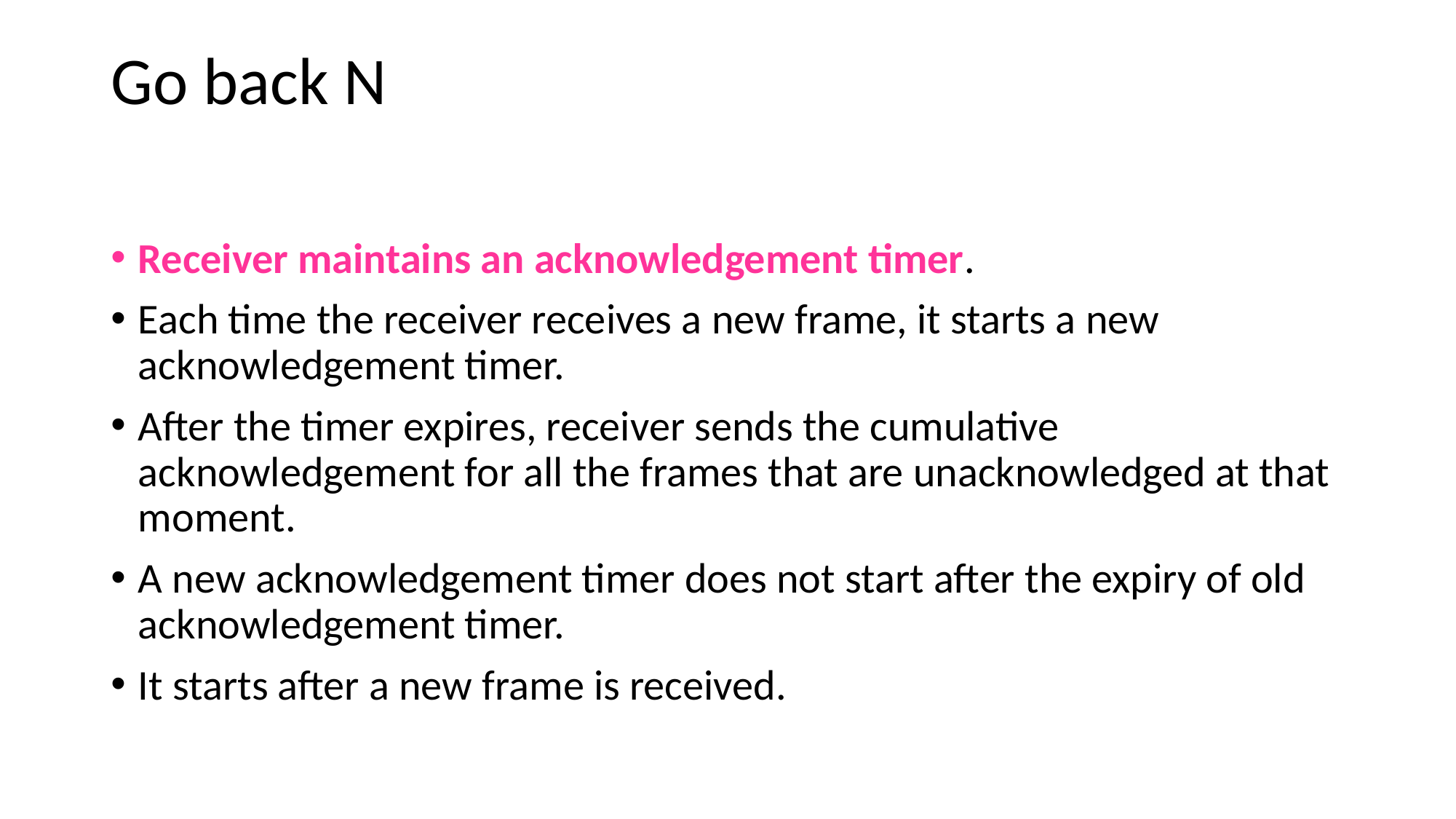

# Go back N

Receiver maintains an acknowledgement timer.
Each time the receiver receives a new frame, it starts a new acknowledgement timer.
After the timer expires, receiver sends the cumulative acknowledgement for all the frames that are unacknowledged at that moment.
A new acknowledgement timer does not start after the expiry of old acknowledgement timer.
It starts after a new frame is received.